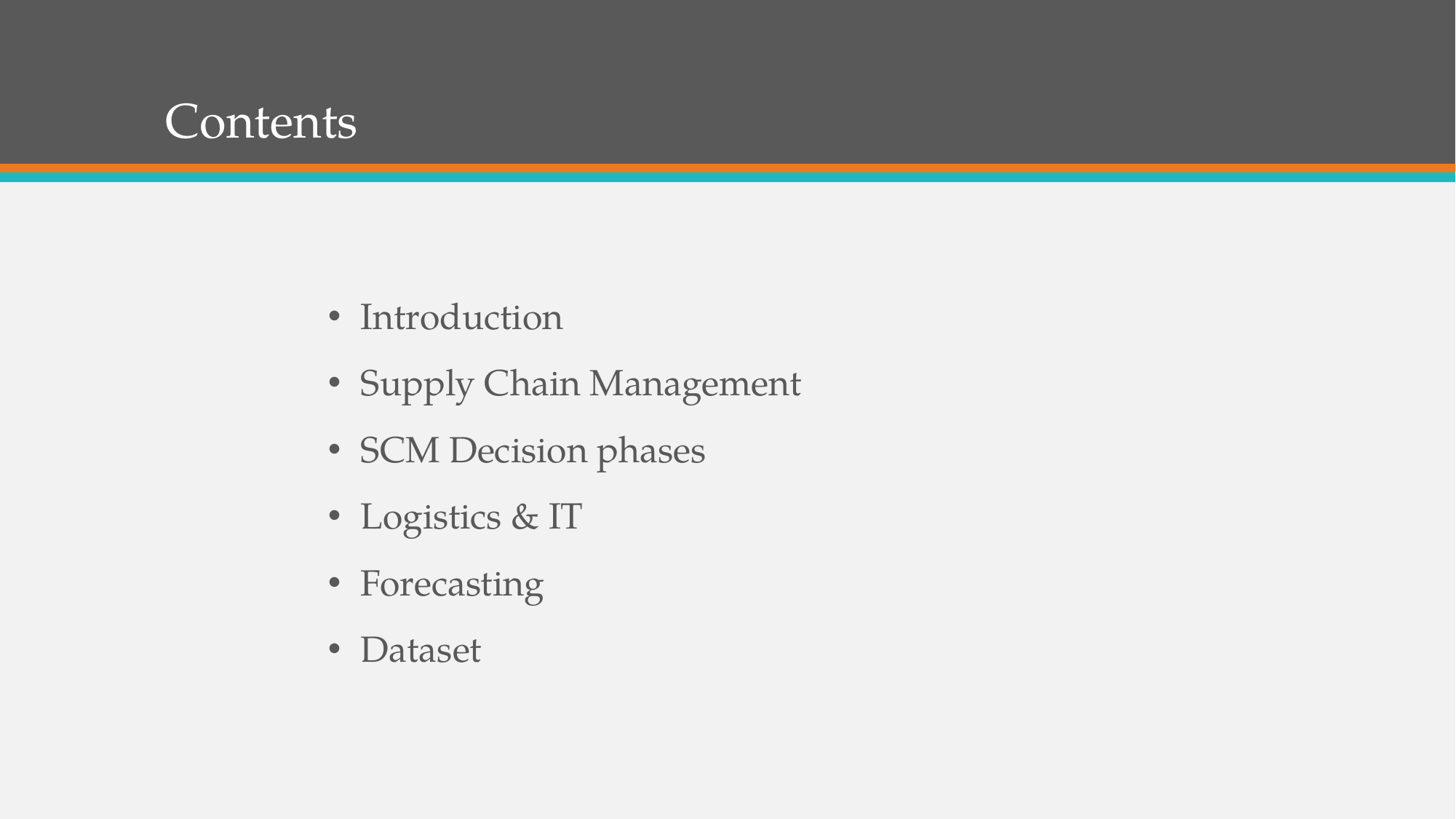

# Contents
Introduction
Supply Chain Management
SCM Decision phases
Logistics & IT
Forecasting
Dataset